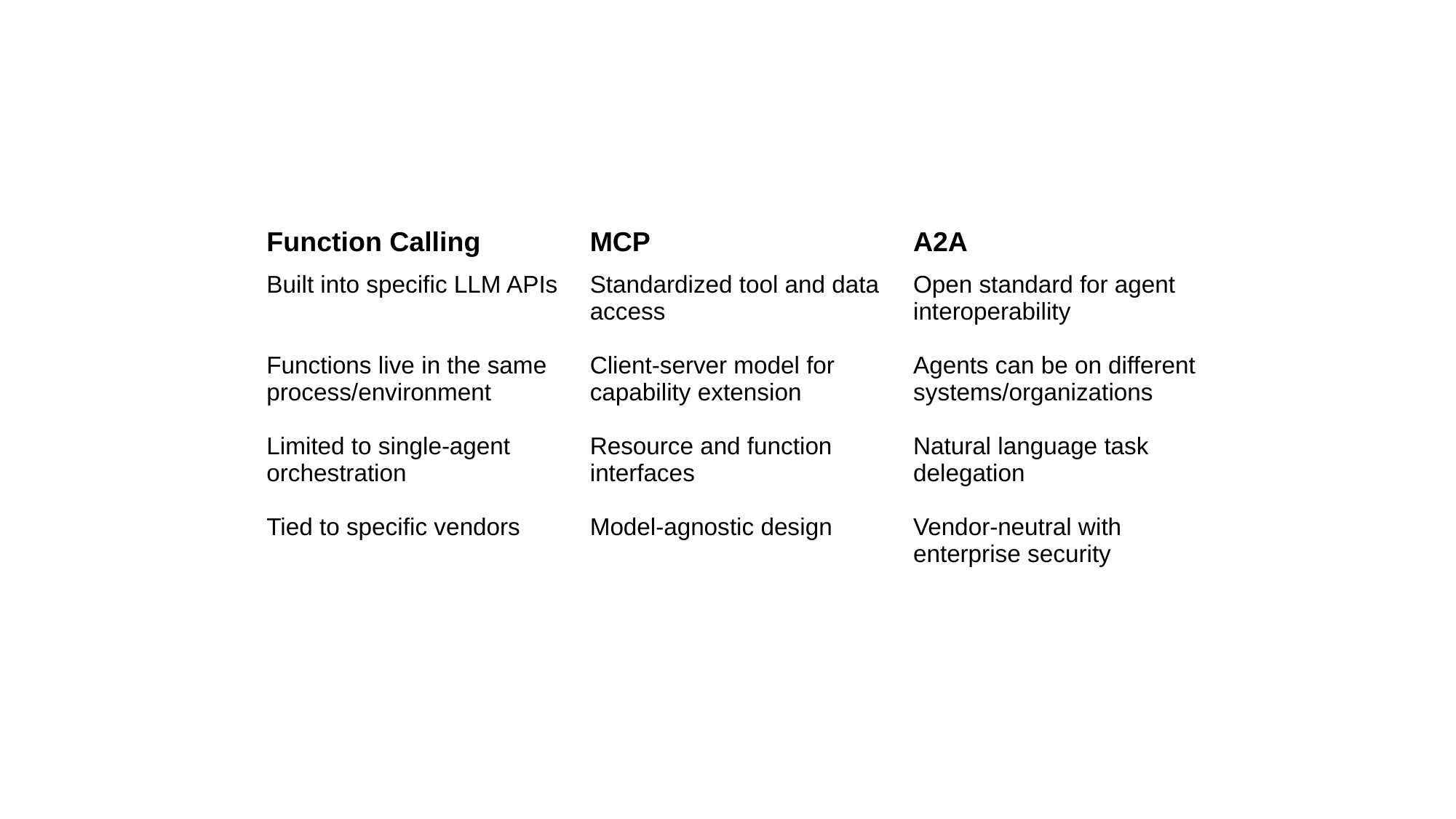

| Function Calling | MCP | A2A |
| --- | --- | --- |
| Built into specific LLM APIs Functions live in the same process/environment Limited to single-agent orchestration Tied to specific vendors | Standardized tool and data access Client-server model for capability extension Resource and function interfaces Model-agnostic design | Open standard for agent interoperability Agents can be on different systems/organizations Natural language task delegation Vendor-neutral with enterprise security |